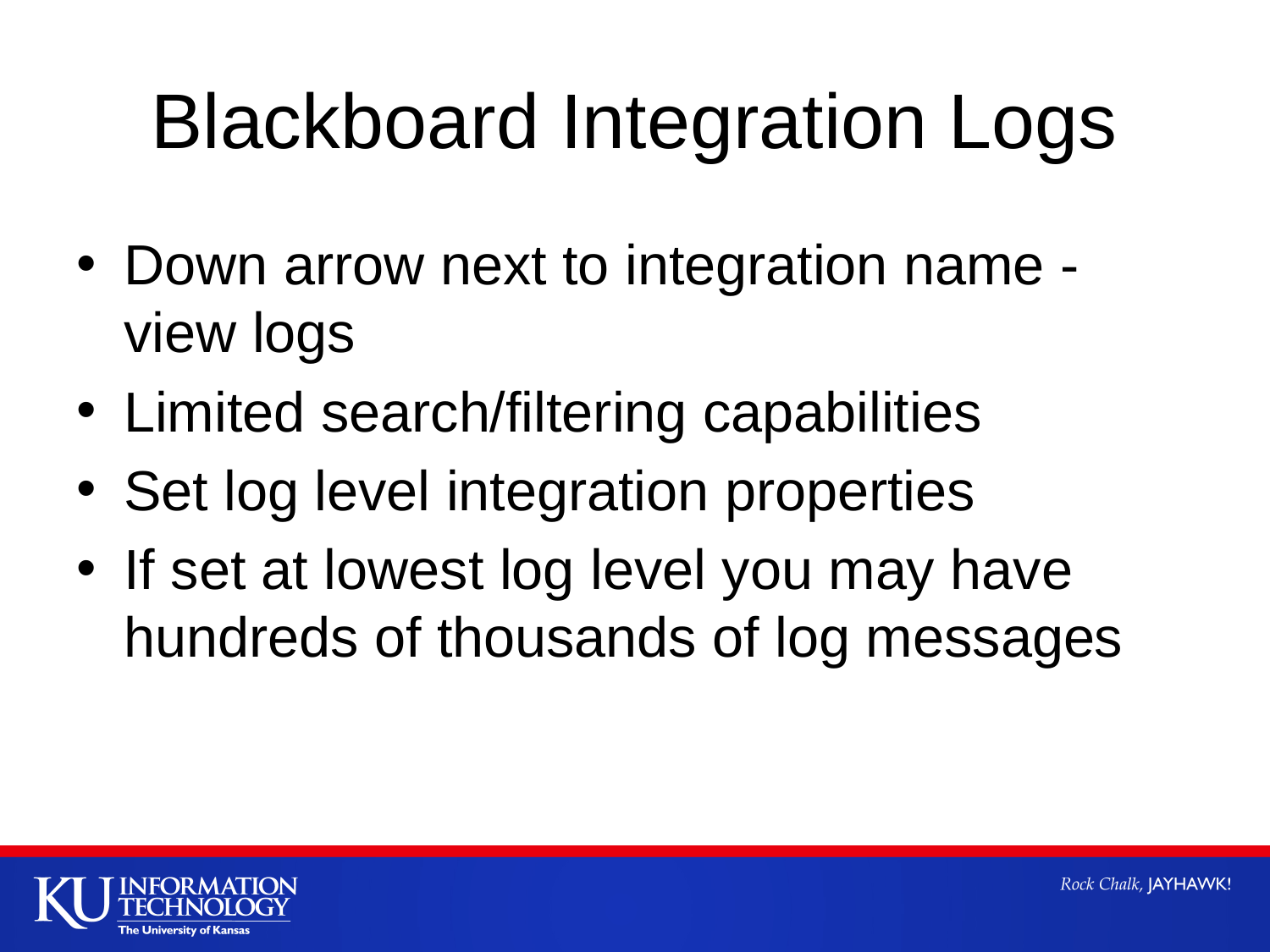

# Blackboard Integration Logs
Down arrow next to integration name - view logs
Limited search/filtering capabilities
Set log level integration properties
If set at lowest log level you may have hundreds of thousands of log messages